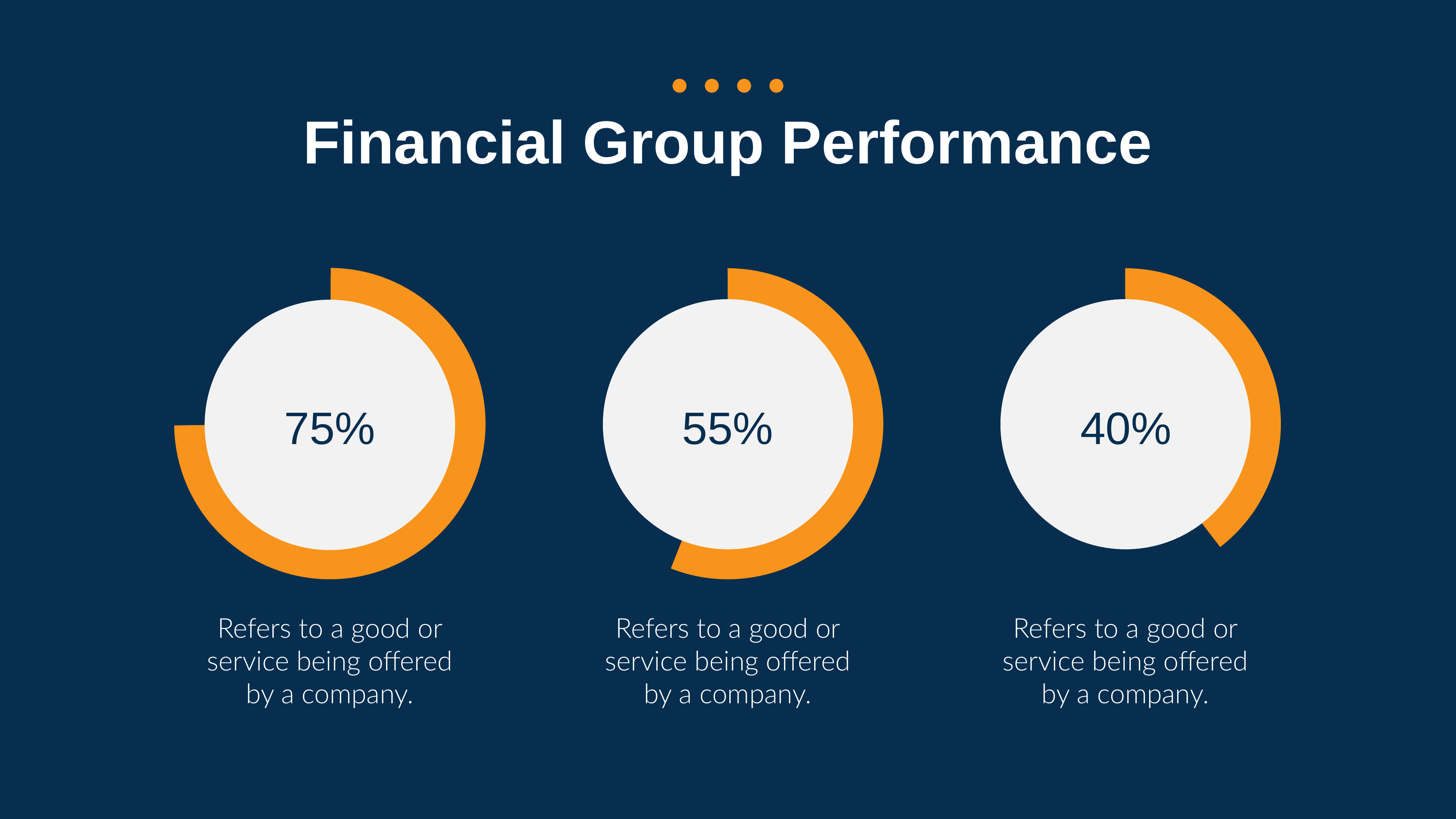

Financial Group Performance

75%
55%
40%
Refers to a good or service being offered by a company.
Refers to a good or service being offered by a company.
Refers to a good or service being offered by a company.